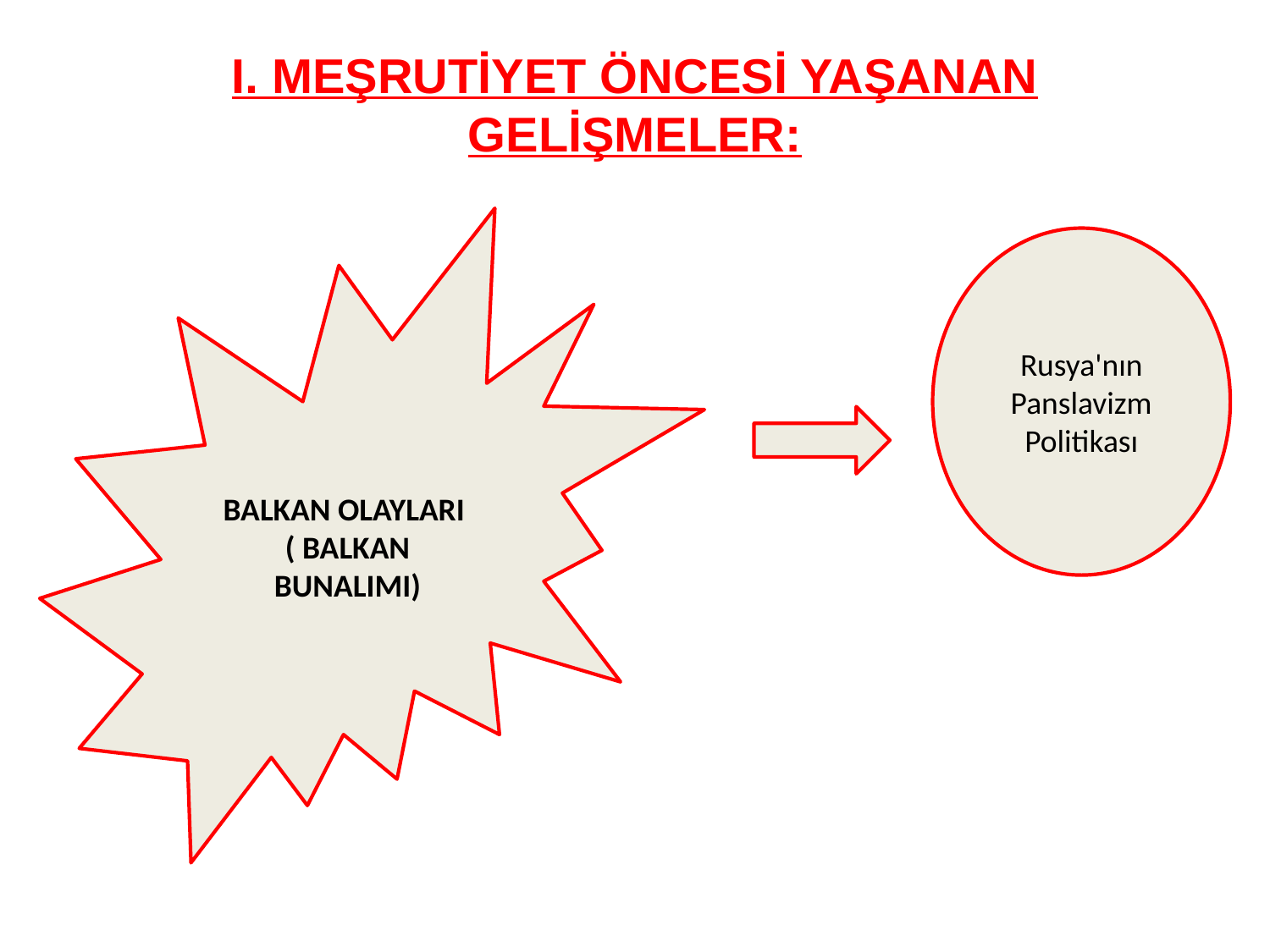

# I. MEŞRUTİYET ÖNCESİ YAŞANAN GELİŞMELER:
BALKAN OLAYLARI
( BALKAN BUNALIMI)
Rusya'nın Panslavizm Politikası